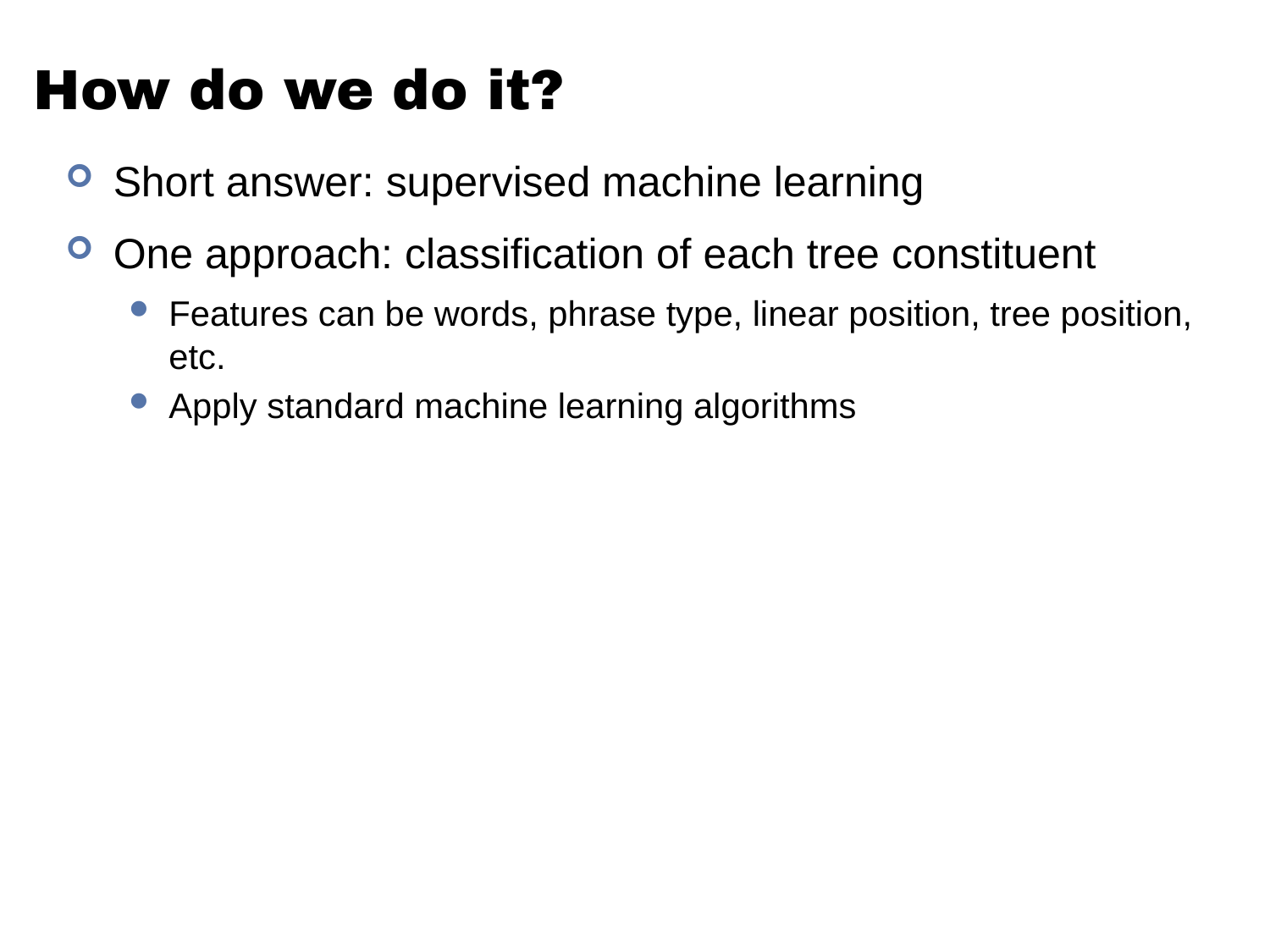

# How do we do it?
Short answer: supervised machine learning
One approach: classification of each tree constituent
Features can be words, phrase type, linear position, tree position, etc.
Apply standard machine learning algorithms